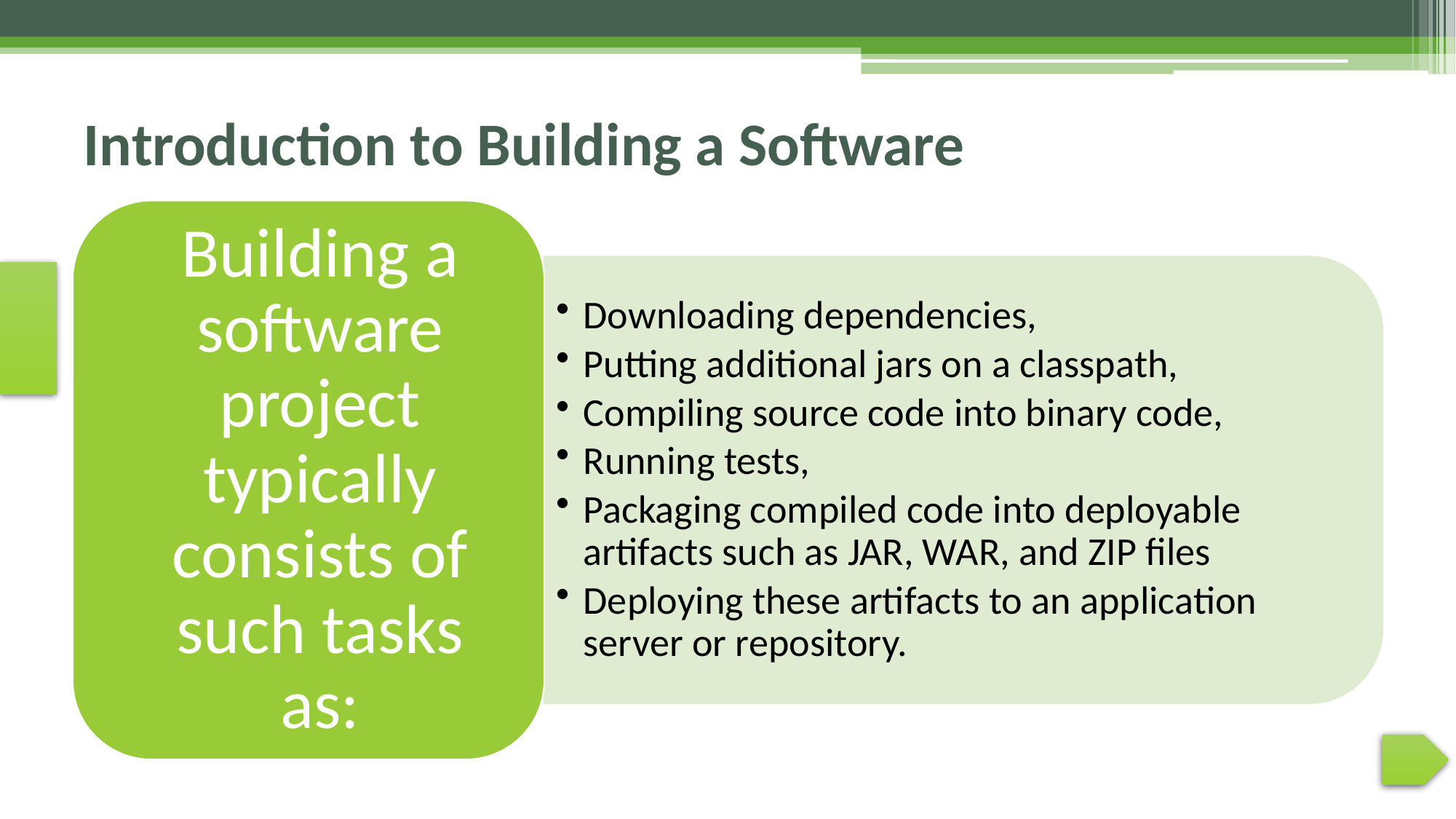

# Introduction to Building a Software
Downloading dependencies,
Putting additional jars on a classpath,
Compiling source code into binary code,
Running tests,
Packaging compiled code into deployable artifacts such as JAR, WAR, and ZIP files
Deploying these artifacts to an application server or repository.
Building a software project typically consists of such tasks as: